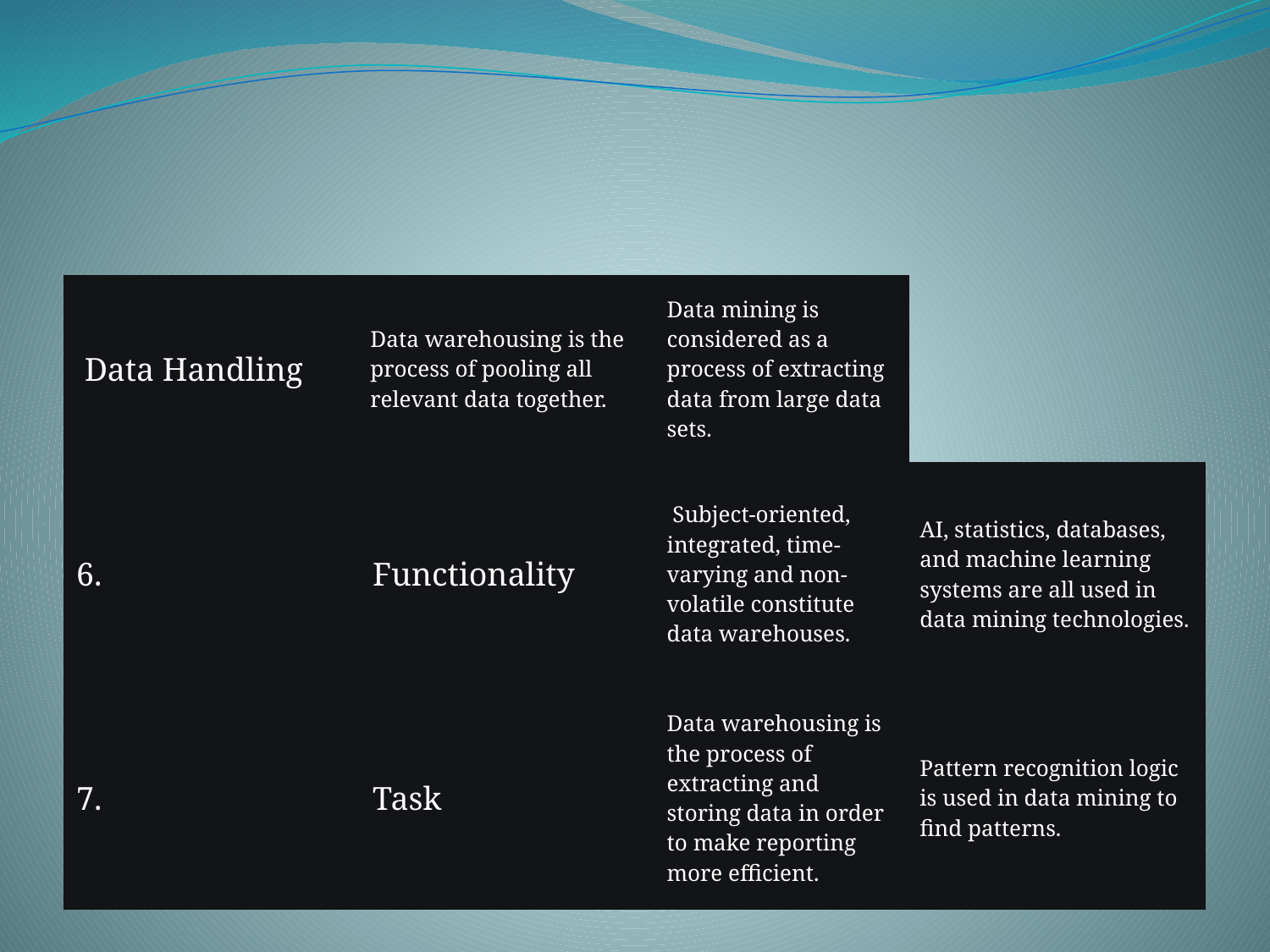

#
| Data Handling | Data warehousing is the process of pooling all relevant data together. | Data mining is considered as a process of extracting data from large data sets. |  |
| --- | --- | --- | --- |
| 6. | Functionality | Subject-oriented, integrated, time-varying and non-volatile constitute data warehouses. | AI, statistics, databases, and machine learning systems are all used in data mining technologies. |
| 7. | Task | Data warehousing is the process of extracting and storing data in order to make reporting more efficient. | Pattern recognition logic is used in data mining to find patterns. |